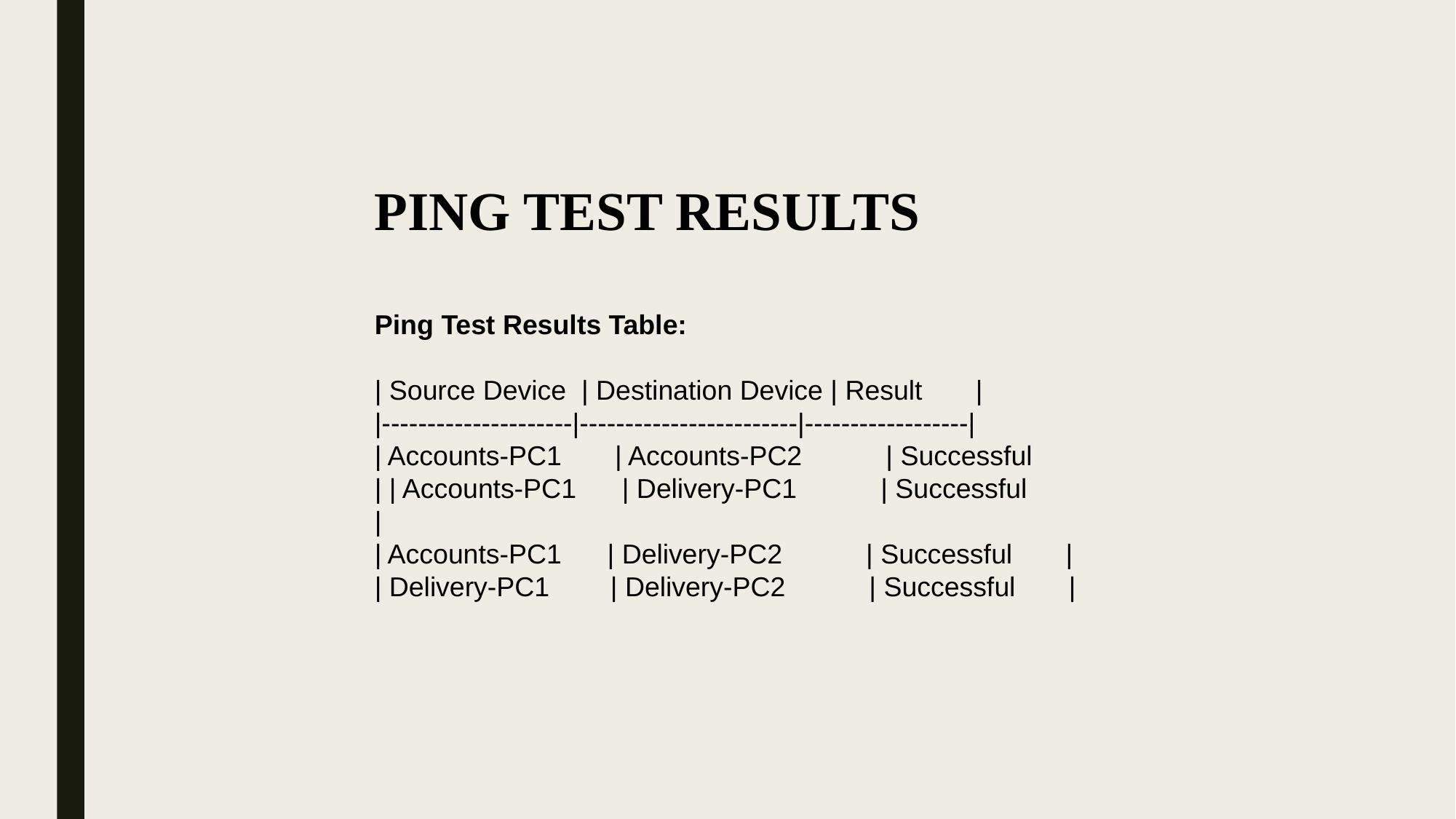

PING TEST RESULTS

Ping Test Results Table:

| Source Device  | Destination Device | Result       |
|---------------------|------------------------|------------------|
| Accounts-PC1       | Accounts-PC2           | Successful       | | Accounts-PC1      | Delivery-PC1           | Successful       |
| Accounts-PC1      | Delivery-PC2           | Successful       |
| Delivery-PC1        | Delivery-PC2           | Successful       |